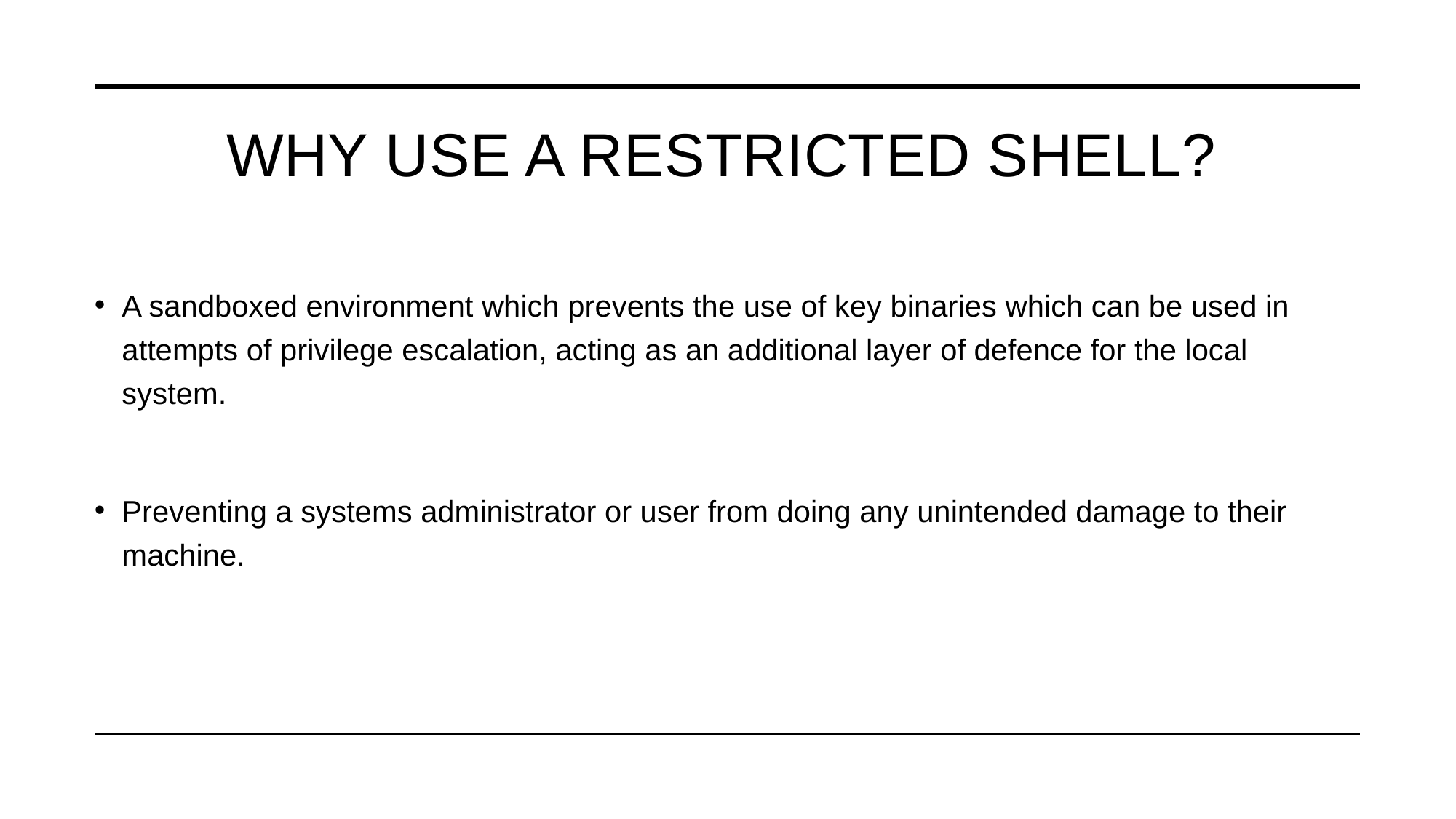

# Why use a restricted shell?
A sandboxed environment which prevents the use of key binaries which can be used in attempts of privilege escalation, acting as an additional layer of defence for the local system.

Preventing a systems administrator or user from doing any unintended damage to their machine.